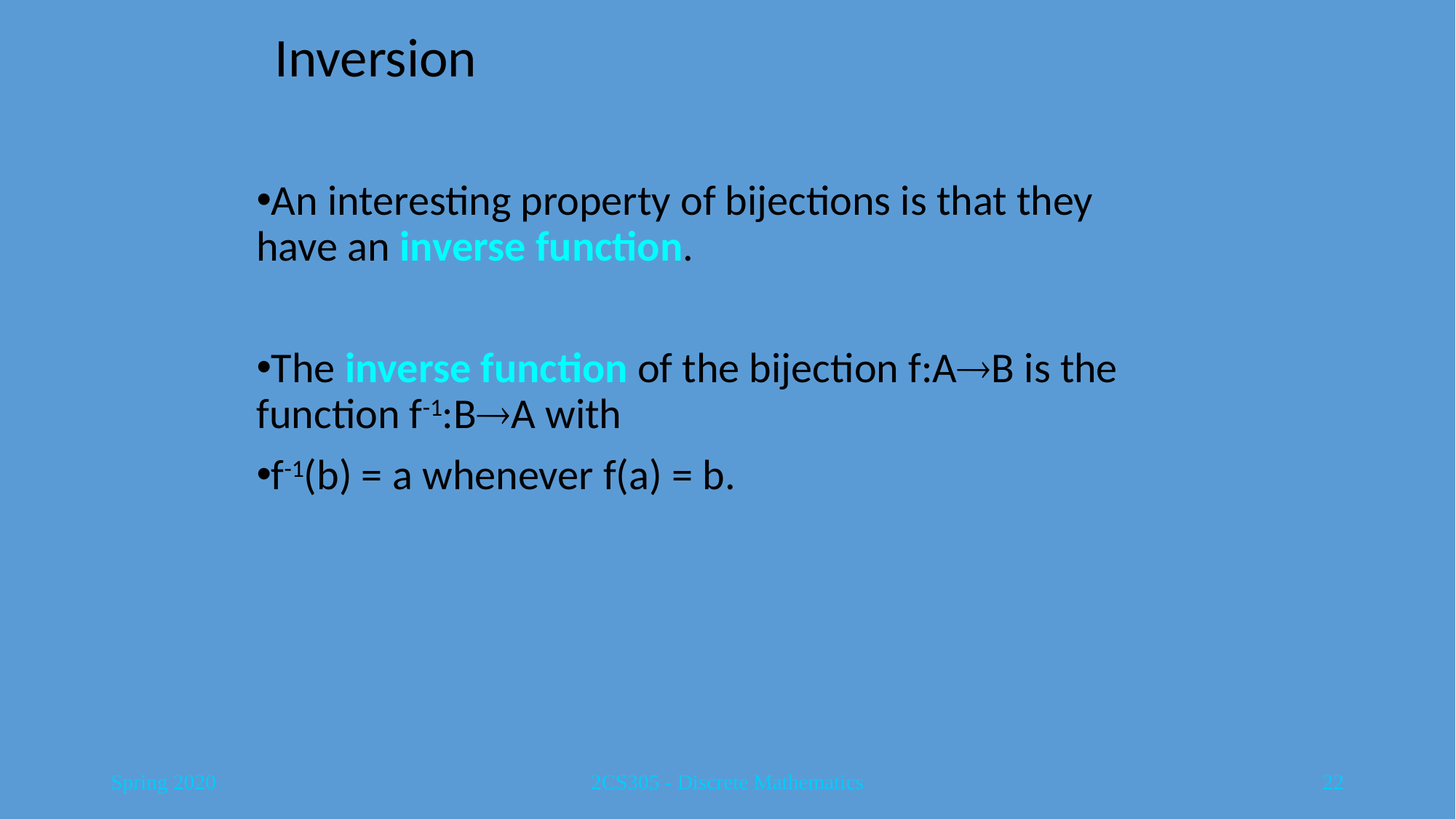

# Inversion
An interesting property of bijections is that they have an inverse function.

The inverse function of the bijection f:A→B is the function f-1:B→A with
f-1(b) = a whenever f(a) = b.

Spring 2020
2CS305 - Discrete Mathematics
22